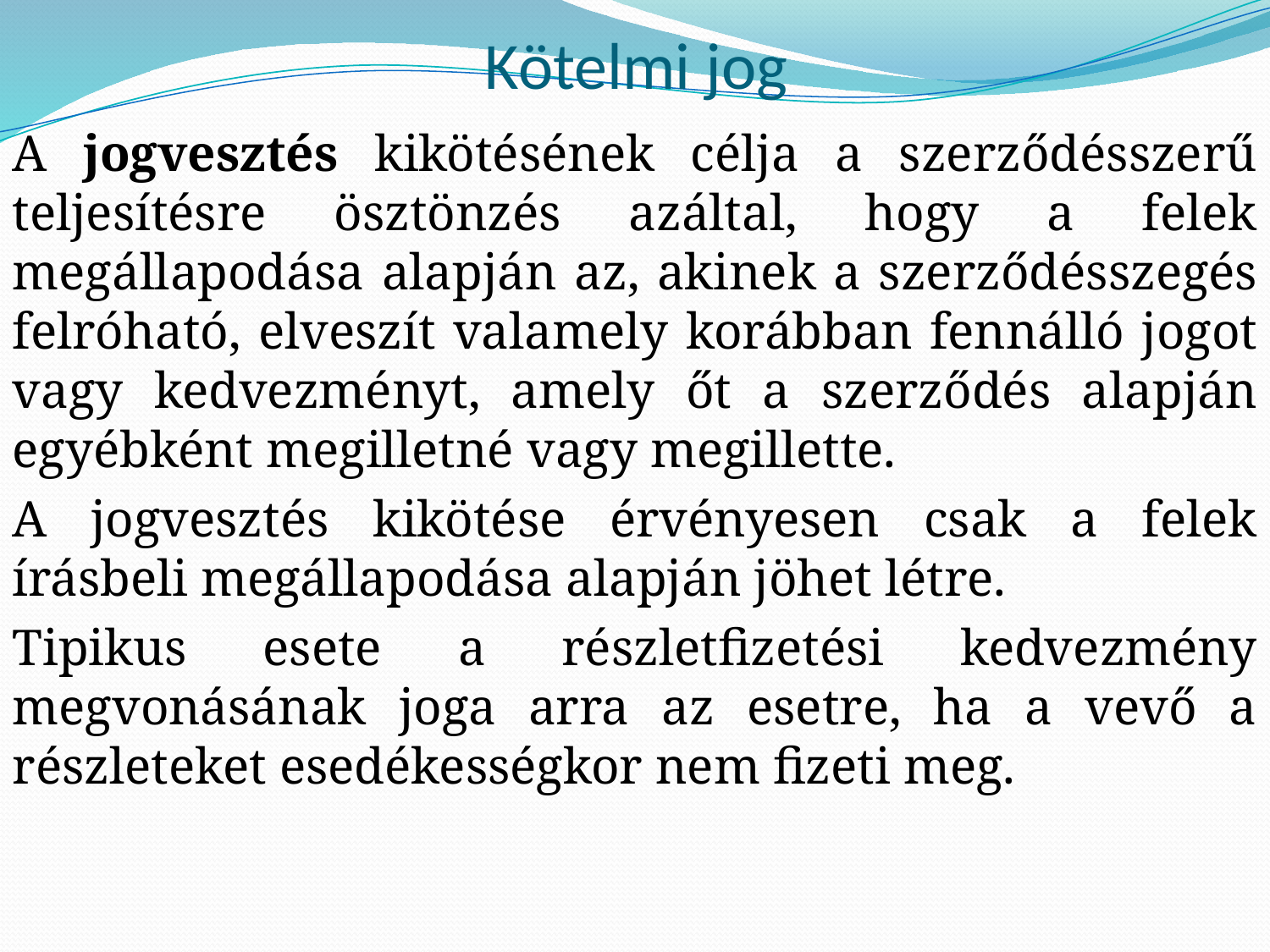

# Kötelmi jog
A jogvesztés kikötésének célja a szerződésszerű teljesítésre ösztönzés azáltal, hogy a felek megállapodása alapján az, akinek a szerződésszegés felróható, elveszít valamely korábban fennálló jogot vagy kedvezményt, amely őt a szerződés alapján egyébként megilletné vagy megillette.
A jogvesztés kikötése érvényesen csak a felek írásbeli megállapodása alapján jöhet létre.
Tipikus esete a részletfizetési kedvezmény megvonásának joga arra az esetre, ha a vevő a részleteket esedékességkor nem fizeti meg.